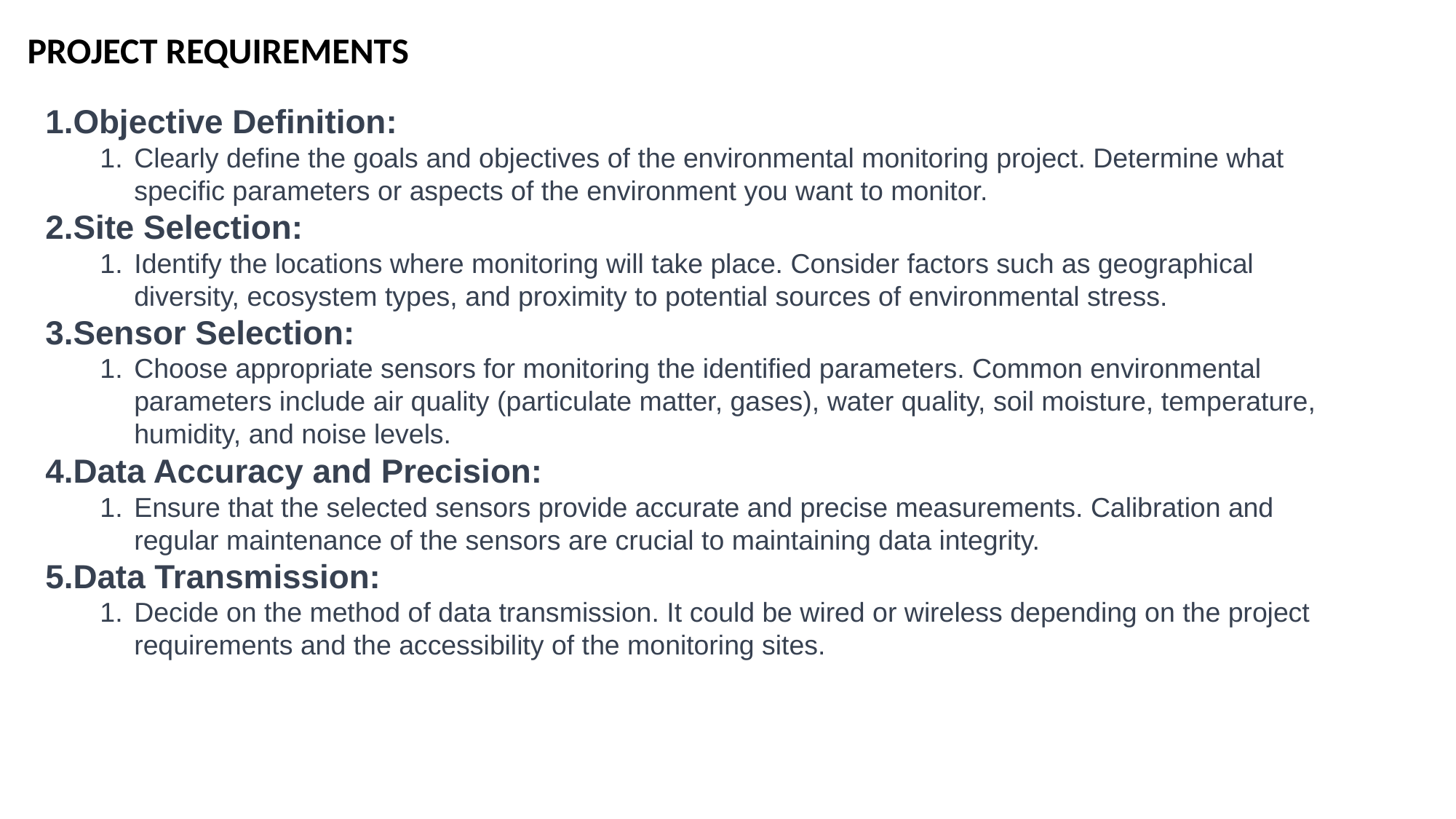

# PROJECT REQUIREMENTS
Objective Definition:
Clearly define the goals and objectives of the environmental monitoring project. Determine what specific parameters or aspects of the environment you want to monitor.
Site Selection:
Identify the locations where monitoring will take place. Consider factors such as geographical diversity, ecosystem types, and proximity to potential sources of environmental stress.
Sensor Selection:
Choose appropriate sensors for monitoring the identified parameters. Common environmental parameters include air quality (particulate matter, gases), water quality, soil moisture, temperature, humidity, and noise levels.
Data Accuracy and Precision:
Ensure that the selected sensors provide accurate and precise measurements. Calibration and regular maintenance of the sensors are crucial to maintaining data integrity.
Data Transmission:
Decide on the method of data transmission. It could be wired or wireless depending on the project requirements and the accessibility of the monitoring sites.